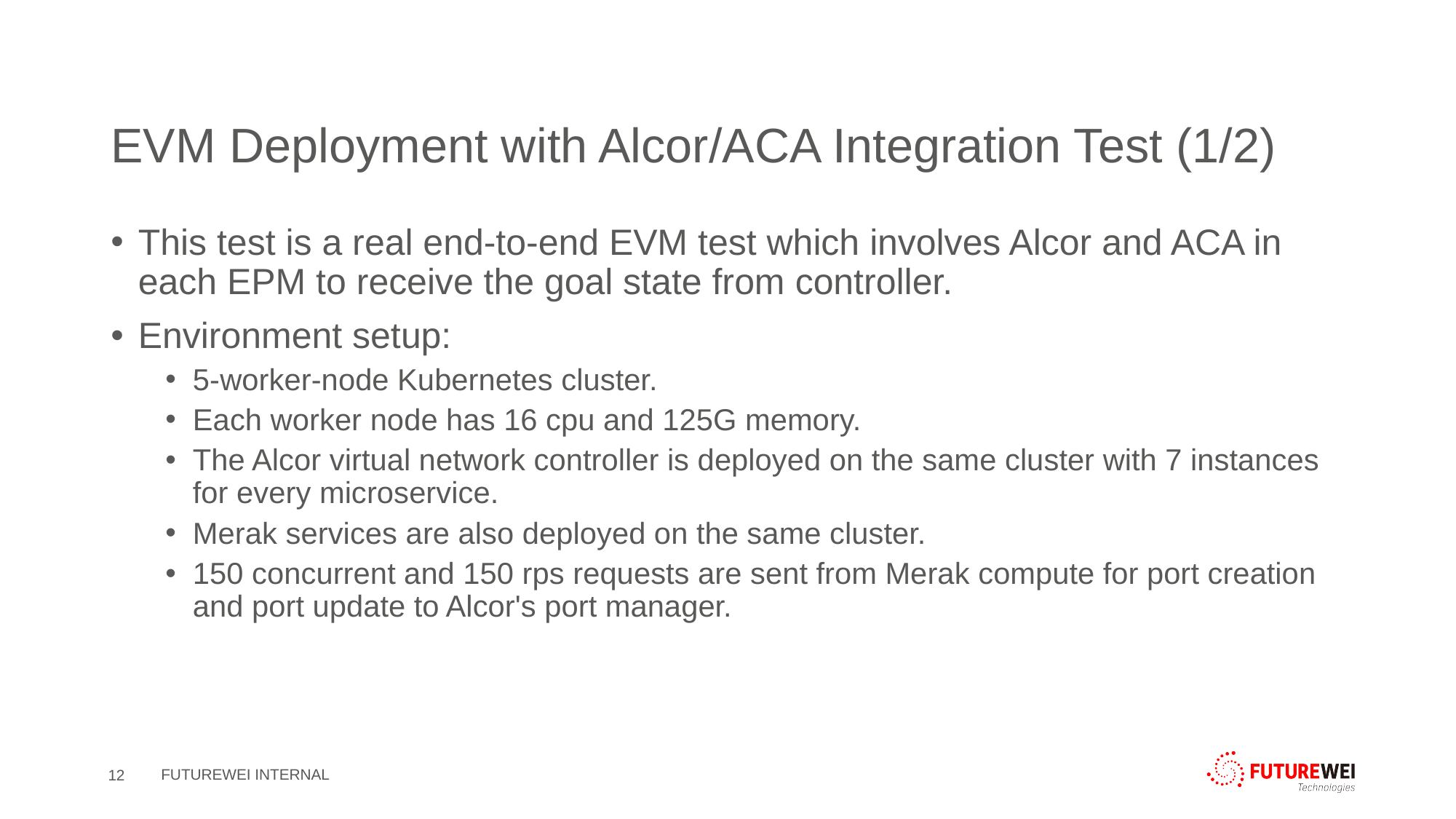

# EVM Deployment with Alcor/ACA Integration Test (1/2)
This test is a real end-to-end EVM test which involves Alcor and ACA in each EPM to receive the goal state from controller.
Environment setup:
5-worker-node Kubernetes cluster.
Each worker node has 16 cpu and 125G memory.
The Alcor virtual network controller is deployed on the same cluster with 7 instances for every microservice.
Merak services are also deployed on the same cluster.
150 concurrent and 150 rps requests are sent from Merak compute for port creation and port update to Alcor's port manager.
12
FUTUREWEI INTERNAL